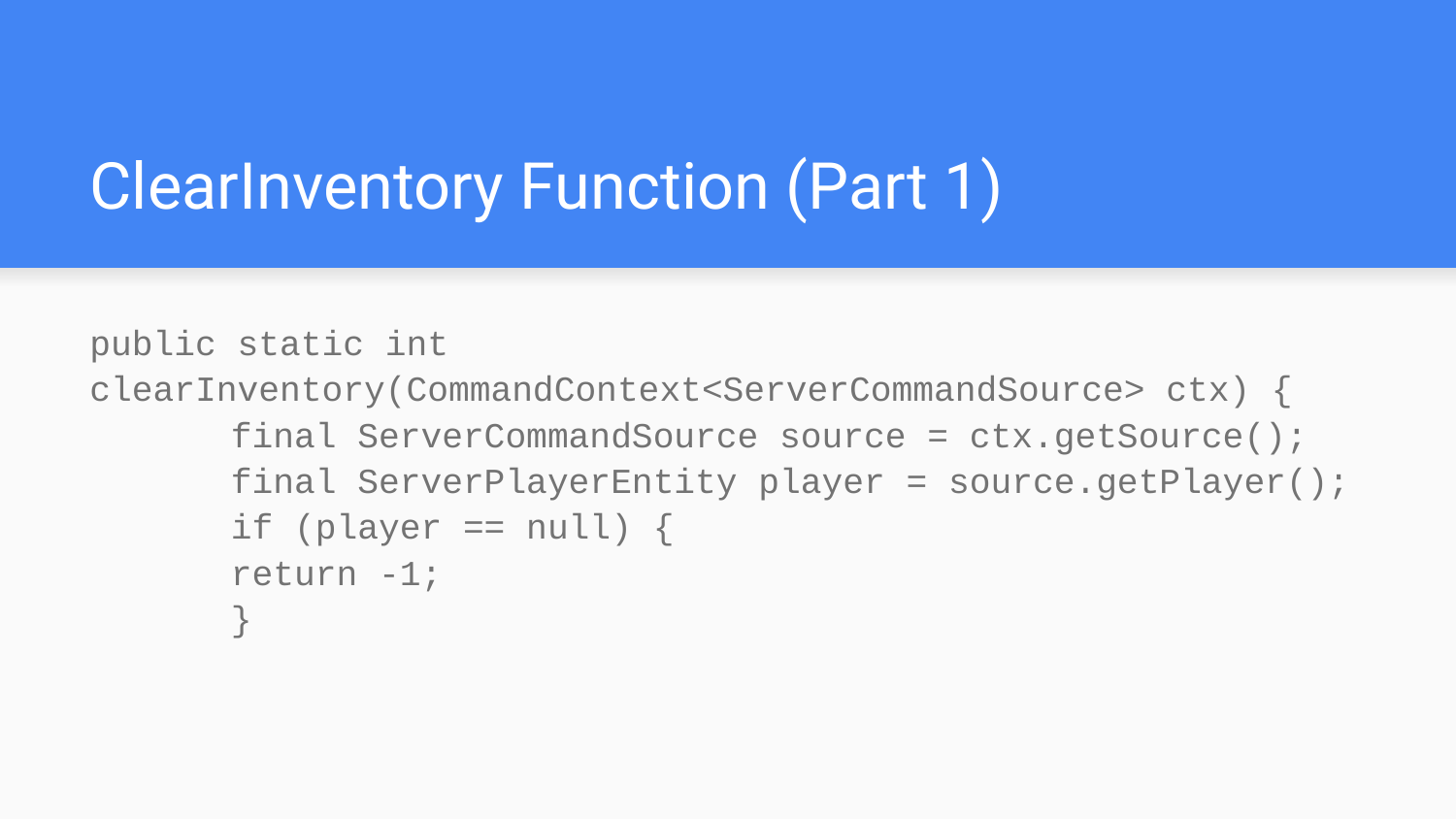

# ClearInventory Function (Part 1)
public static int clearInventory(CommandContext<ServerCommandSource> ctx) {
		final ServerCommandSource source = ctx.getSource();
		final ServerPlayerEntity player = source.getPlayer();
		if (player == null) {
			return -1;
		}